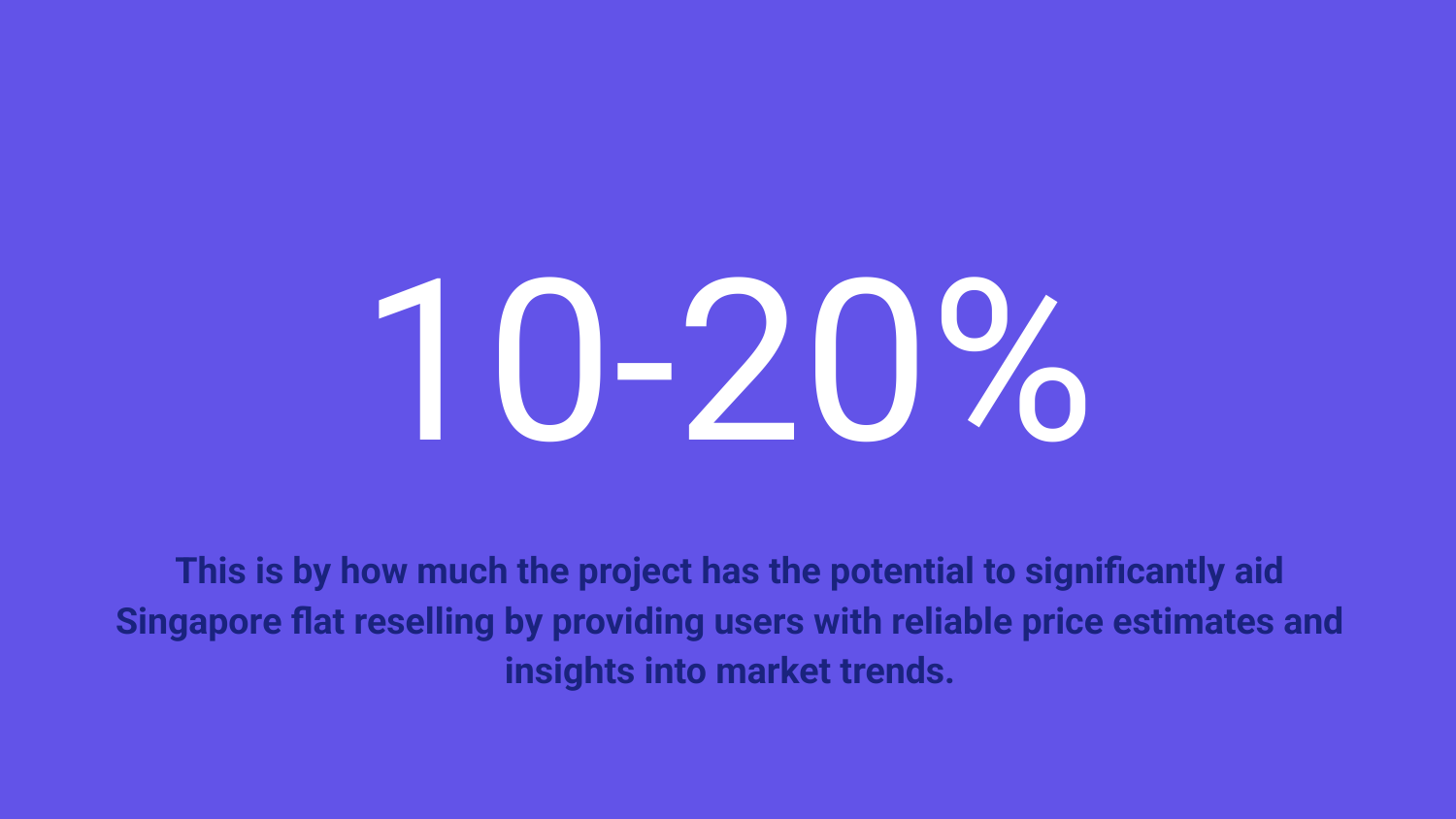

# 10-20%
This is by how much the project has the potential to significantly aid Singapore flat reselling by providing users with reliable price estimates and insights into market trends.